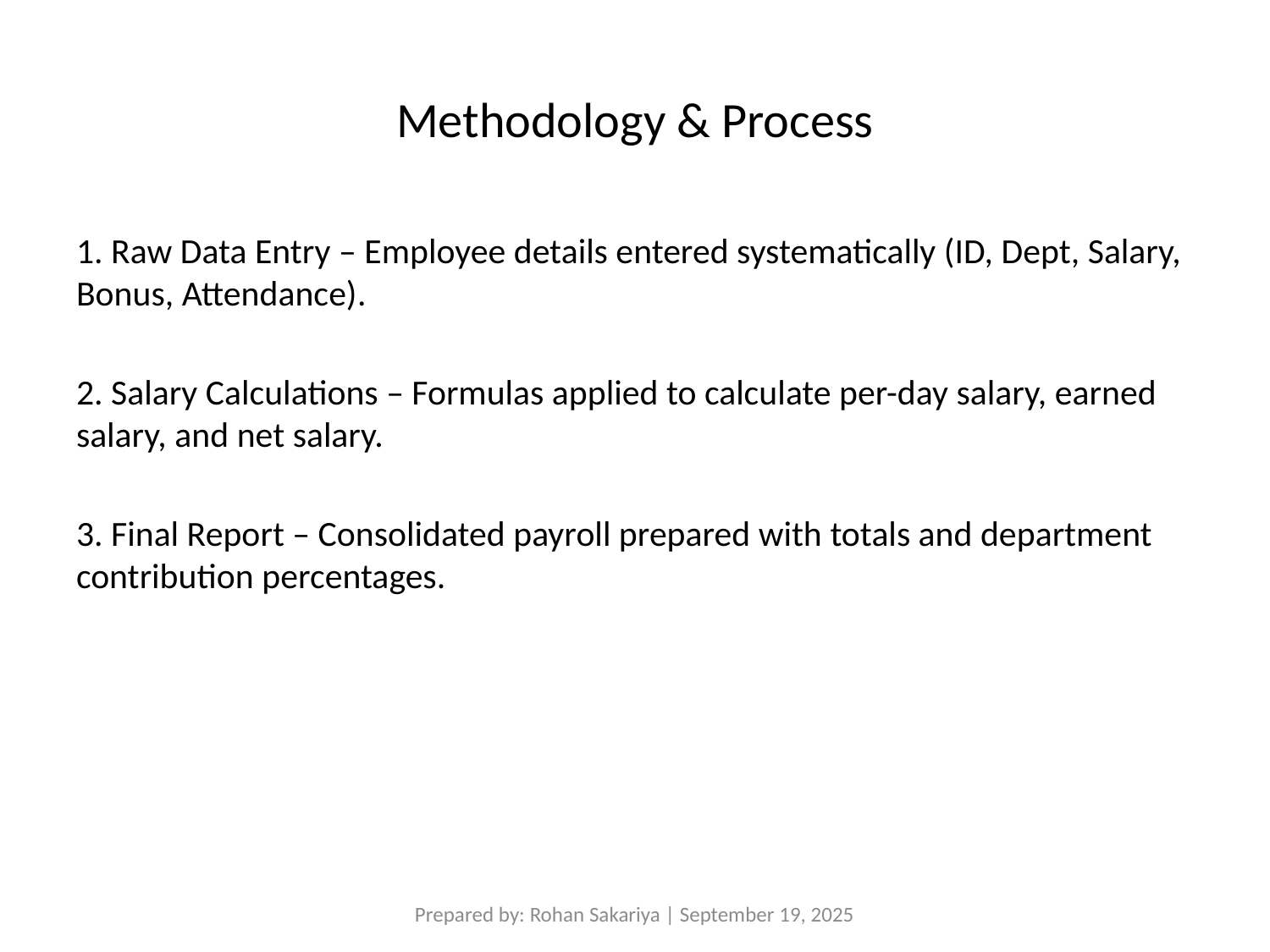

# Methodology & Process
1. Raw Data Entry – Employee details entered systematically (ID, Dept, Salary, Bonus, Attendance).

2. Salary Calculations – Formulas applied to calculate per-day salary, earned salary, and net salary.

3. Final Report – Consolidated payroll prepared with totals and department contribution percentages.
Prepared by: Rohan Sakariya | September 19, 2025